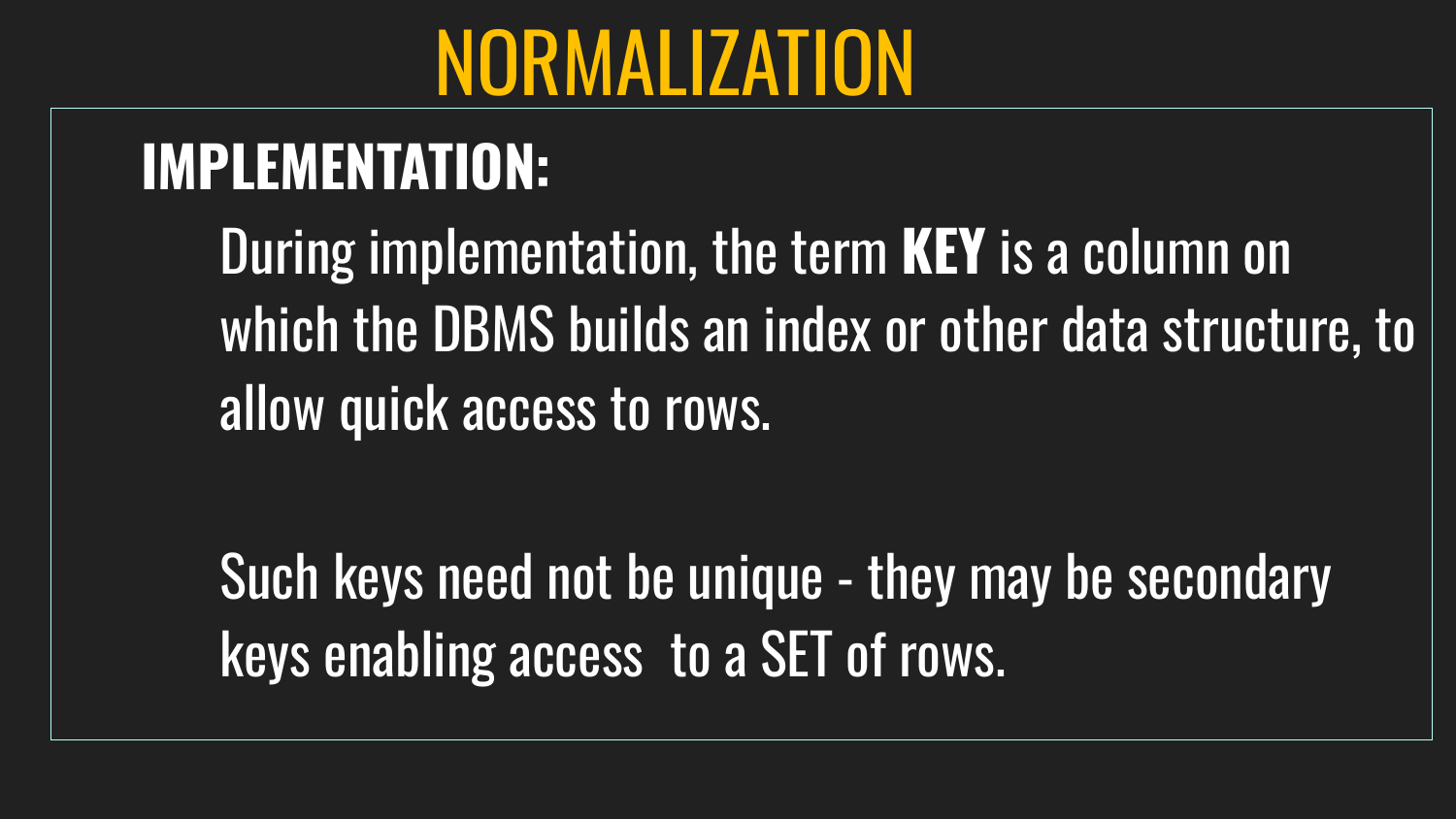

# NORMALIZATION
IMPLEMENTATION:
During implementation, the term KEY is a column on which the DBMS builds an index or other data structure, to allow quick access to rows.

Such keys need not be unique - they may be secondary keys enabling access  to a SET of rows.